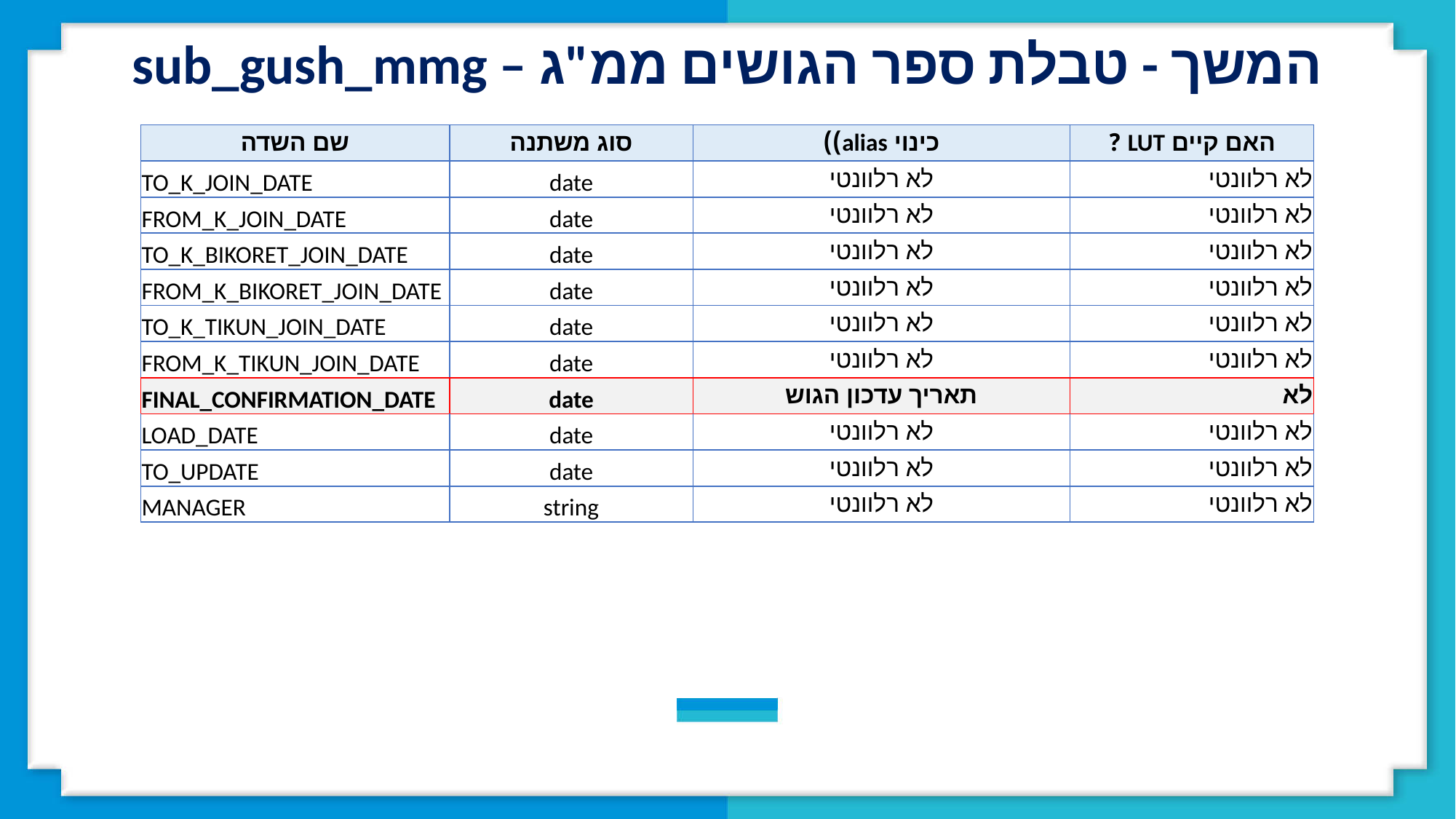

המשך - טבלת ספר הגושים ממ"ג – sub_gush_mmg
| שם השדה | סוג משתנה | כינוי alias)) | האם קיים LUT ? |
| --- | --- | --- | --- |
| TO\_K\_JOIN\_DATE | date | לא רלוונטי | לא רלוונטי |
| FROM\_K\_JOIN\_DATE | date | לא רלוונטי | לא רלוונטי |
| TO\_K\_BIKORET\_JOIN\_DATE | date | לא רלוונטי | לא רלוונטי |
| FROM\_K\_BIKORET\_JOIN\_DATE | date | לא רלוונטי | לא רלוונטי |
| TO\_K\_TIKUN\_JOIN\_DATE | date | לא רלוונטי | לא רלוונטי |
| FROM\_K\_TIKUN\_JOIN\_DATE | date | לא רלוונטי | לא רלוונטי |
| FINAL\_CONFIRMATION\_DATE | date | תאריך עדכון הגוש | לא |
| LOAD\_DATE | date | לא רלוונטי | לא רלוונטי |
| TO\_UPDATE | date | לא רלוונטי | לא רלוונטי |
| MANAGER | string | לא רלוונטי | לא רלוונטי |